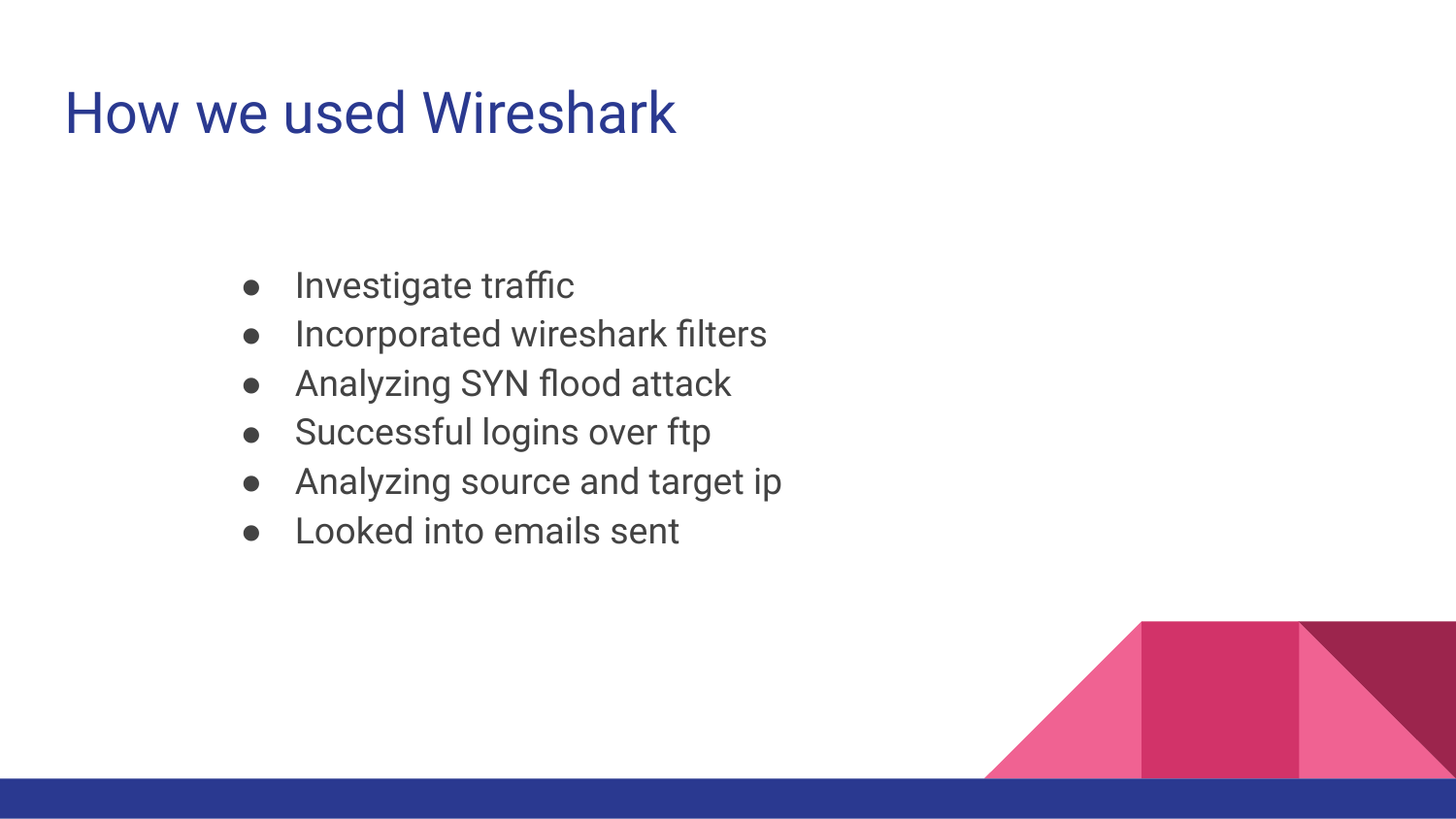

# How we used Wireshark
Investigate traffic
Incorporated wireshark filters
Analyzing SYN flood attack
Successful logins over ftp
Analyzing source and target ip
Looked into emails sent